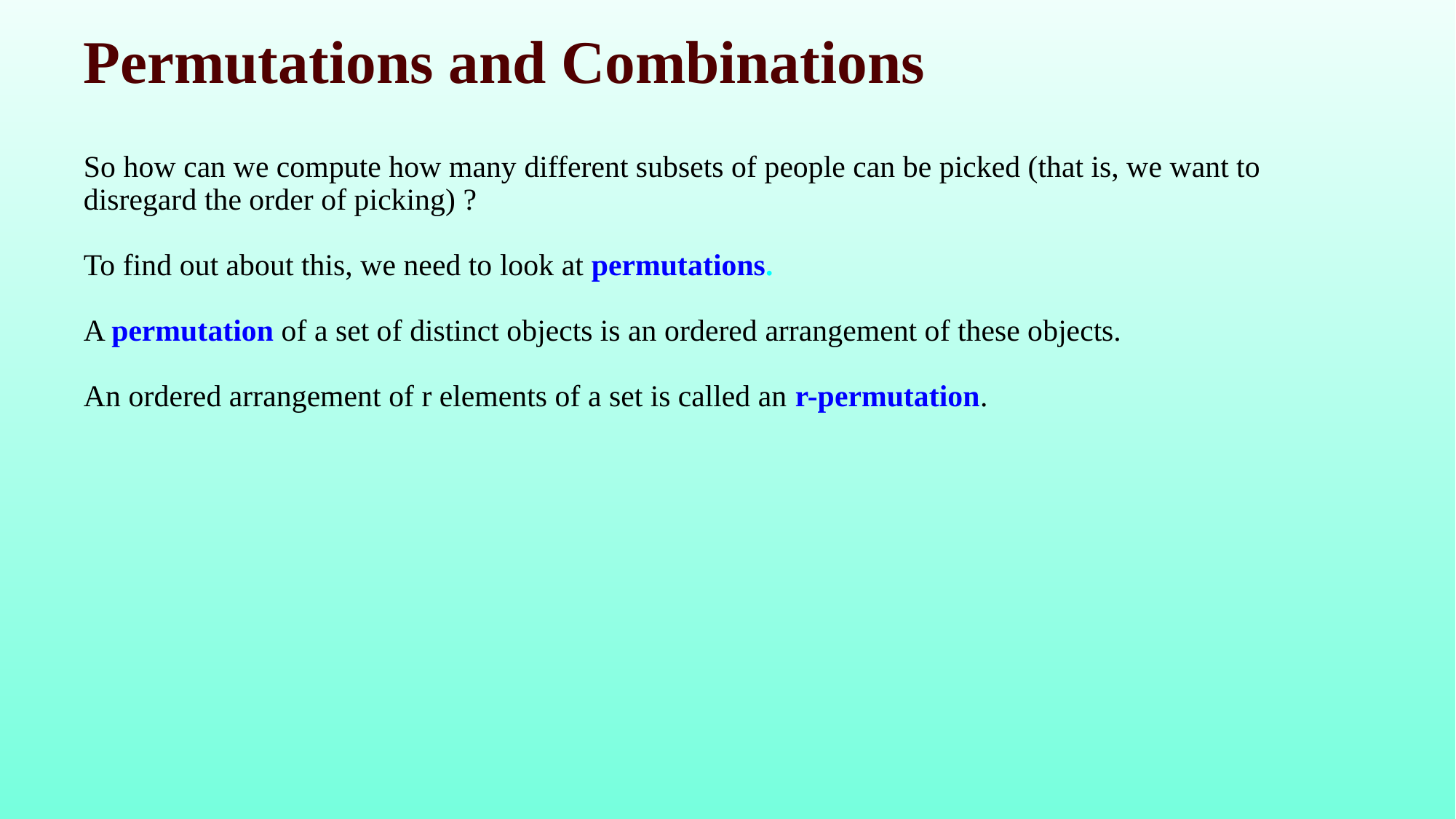

# Permutations and Combinations
So how can we compute how many different subsets of people can be picked (that is, we want to disregard the order of picking) ?

To find out about this, we need to look at permutations.

A permutation of a set of distinct objects is an ordered arrangement of these objects.

An ordered arrangement of r elements of a set is called an r-permutation.